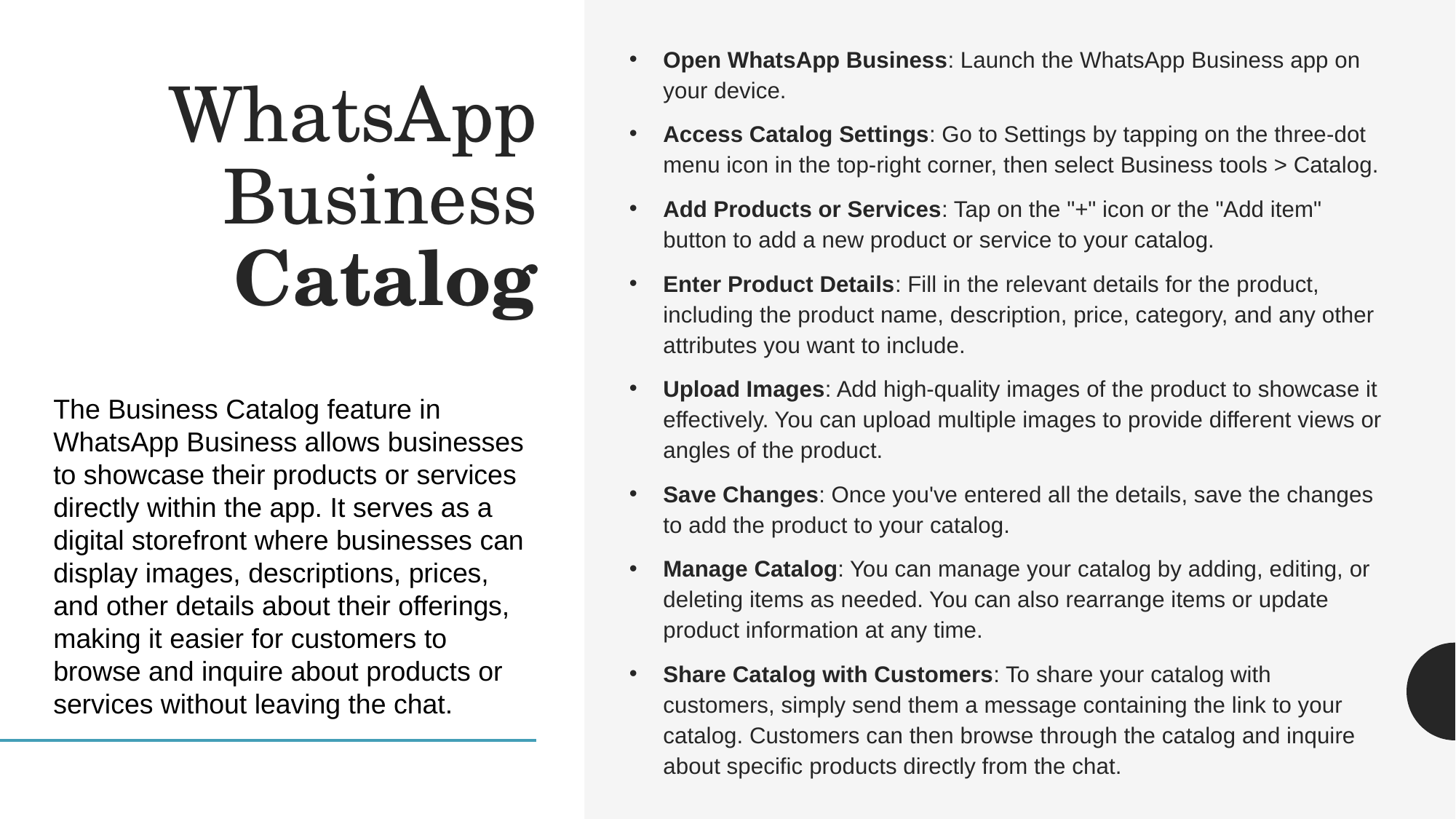

Open WhatsApp Business: Launch the WhatsApp Business app on your device.
Access Catalog Settings: Go to Settings by tapping on the three-dot menu icon in the top-right corner, then select Business tools > Catalog.
Add Products or Services: Tap on the "+" icon or the "Add item" button to add a new product or service to your catalog.
Enter Product Details: Fill in the relevant details for the product, including the product name, description, price, category, and any other attributes you want to include.
Upload Images: Add high-quality images of the product to showcase it effectively. You can upload multiple images to provide different views or angles of the product.
Save Changes: Once you've entered all the details, save the changes to add the product to your catalog.
Manage Catalog: You can manage your catalog by adding, editing, or deleting items as needed. You can also rearrange items or update product information at any time.
Share Catalog with Customers: To share your catalog with customers, simply send them a message containing the link to your catalog. Customers can then browse through the catalog and inquire about specific products directly from the chat.
# WhatsApp Business Catalog
The Business Catalog feature in WhatsApp Business allows businesses to showcase their products or services directly within the app. It serves as a digital storefront where businesses can display images, descriptions, prices, and other details about their offerings, making it easier for customers to browse and inquire about products or services without leaving the chat.